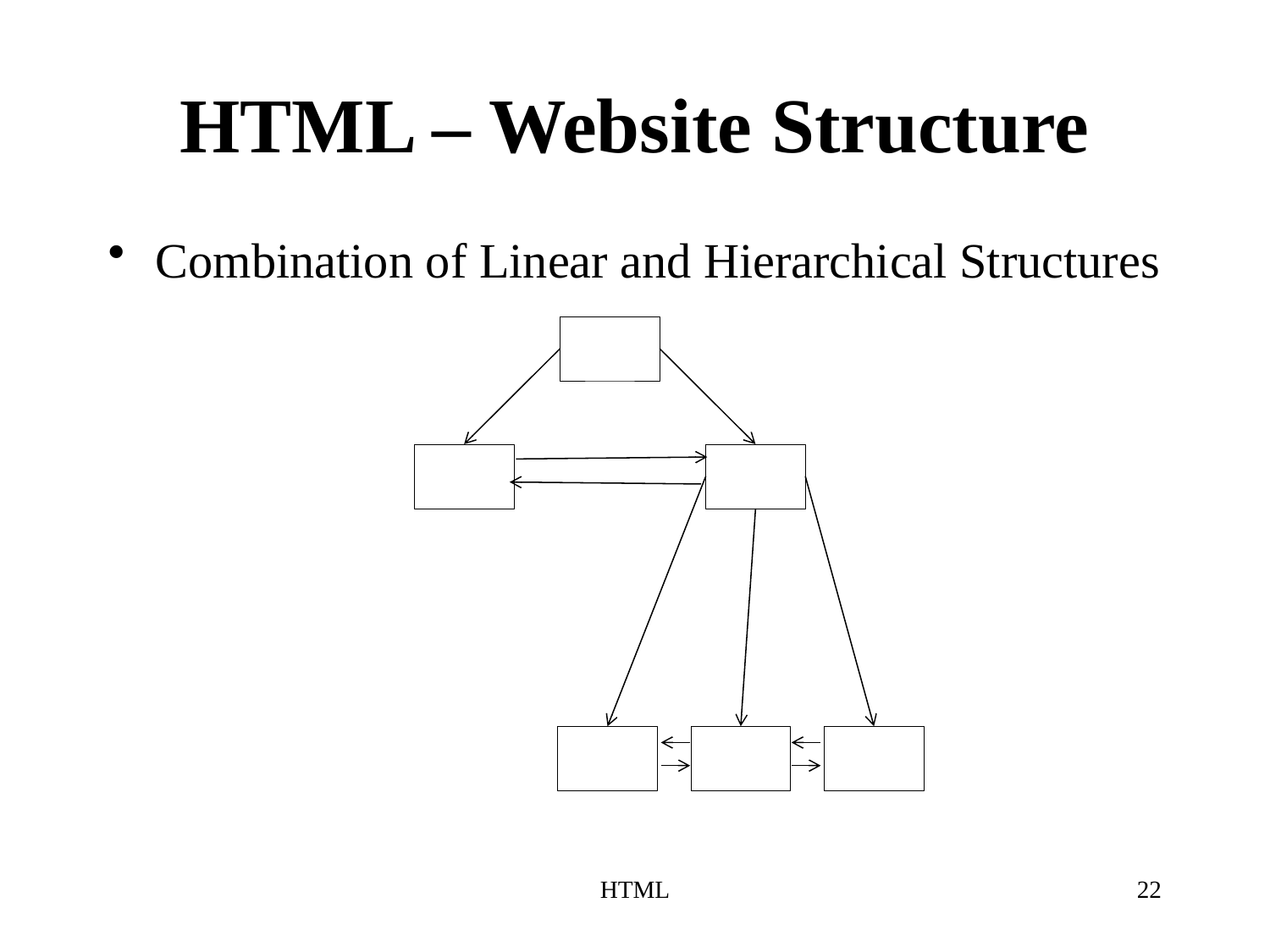

# HTML – Website Structure
Combination of Linear and Hierarchical Structures

HTML
22